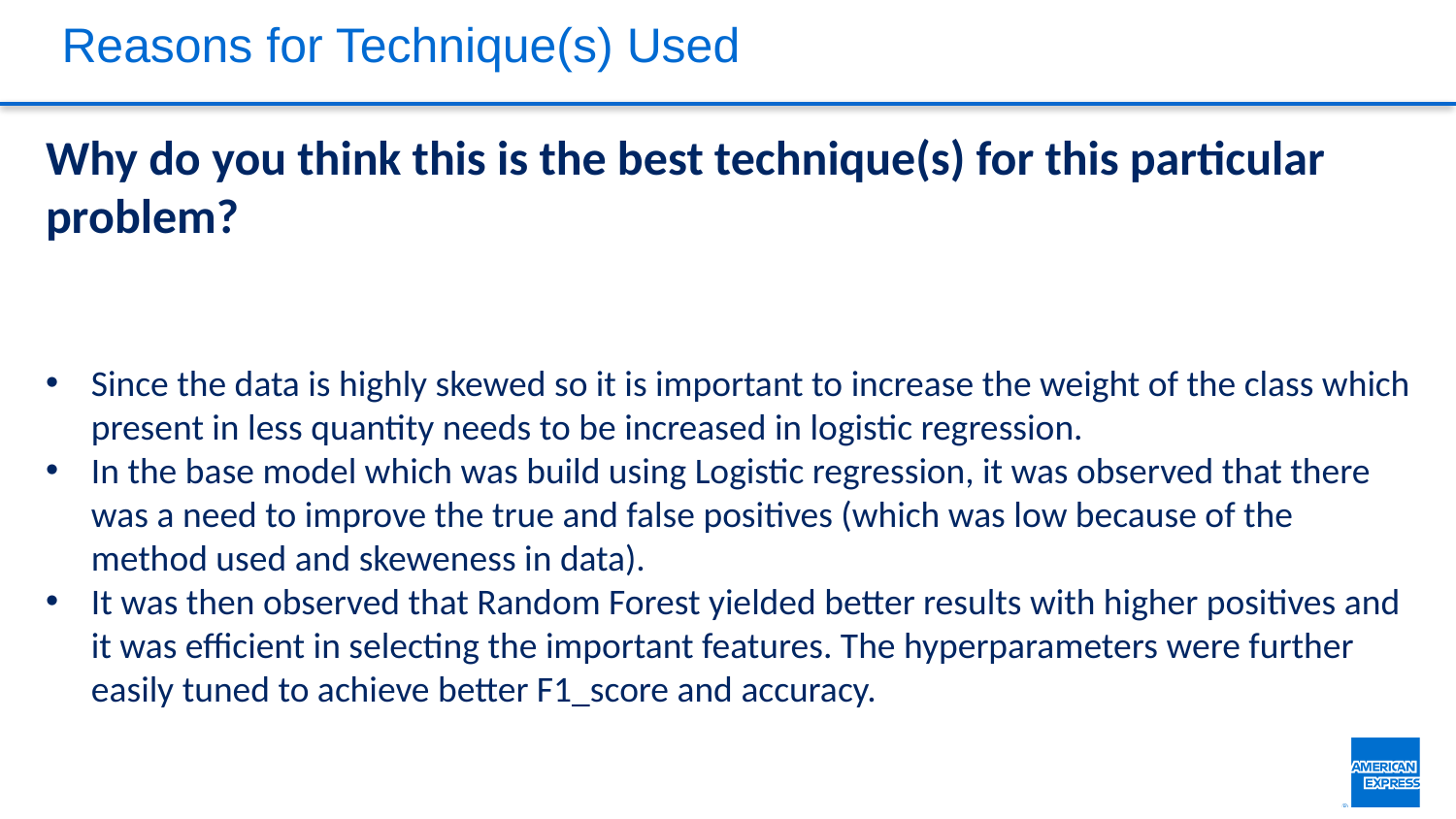

# Reasons for Technique(s) Used
Why do you think this is the best technique(s) for this particular problem?

Since the data is highly skewed so it is important to increase the weight of the class which present in less quantity needs to be increased in logistic regression.
In the base model which was build using Logistic regression, it was observed that there was a need to improve the true and false positives (which was low because of the method used and skeweness in data).
It was then observed that Random Forest yielded better results with higher positives and it was efficient in selecting the important features. The hyperparameters were further easily tuned to achieve better F1_score and accuracy.